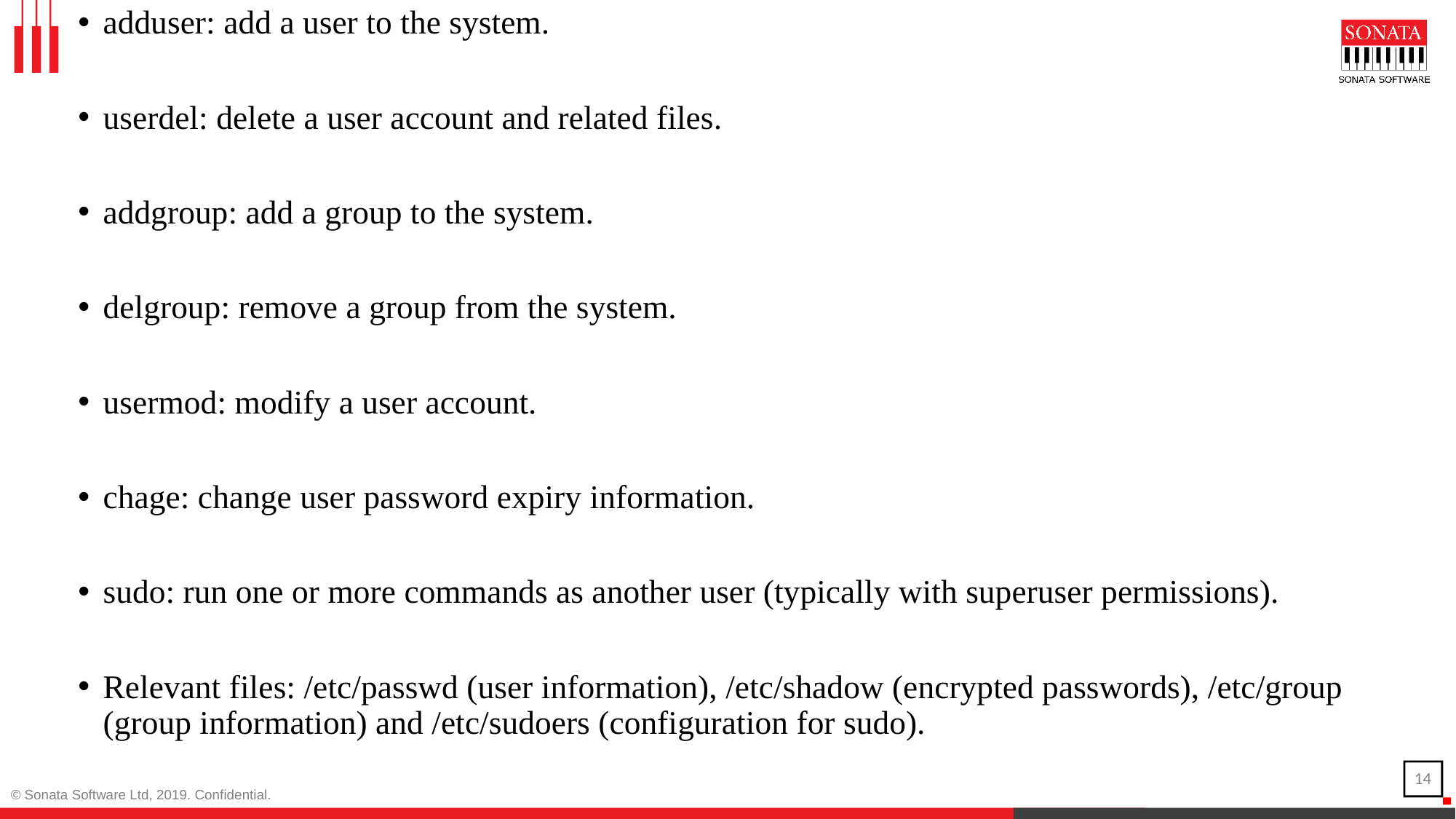

adduser: add a user to the system.

userdel: delete a user account and related files.

addgroup: add a group to the system.

delgroup: remove a group from the system.

usermod: modify a user account.

chage: change user password expiry information.

sudo: run one or more commands as another user (typically with superuser permissions).

Relevant files: /etc/passwd (user information), /etc/shadow (encrypted passwords), /etc/group (group information) and /etc/sudoers (configuration for sudo).